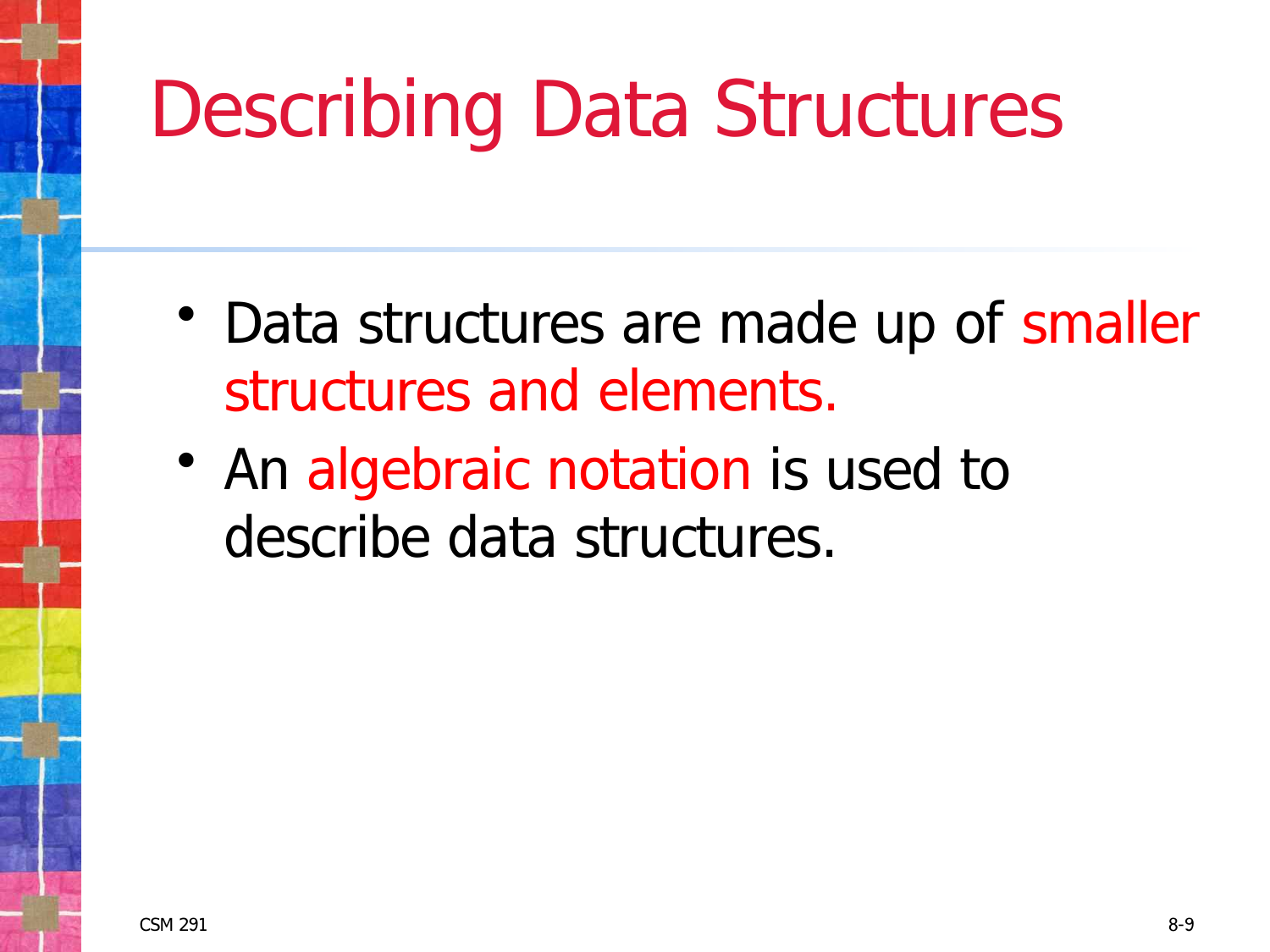

# Describing Data Structures
Data structures are made up of smaller structures and elements.
An algebraic notation is used to describe data structures.
CSM 291
8-9